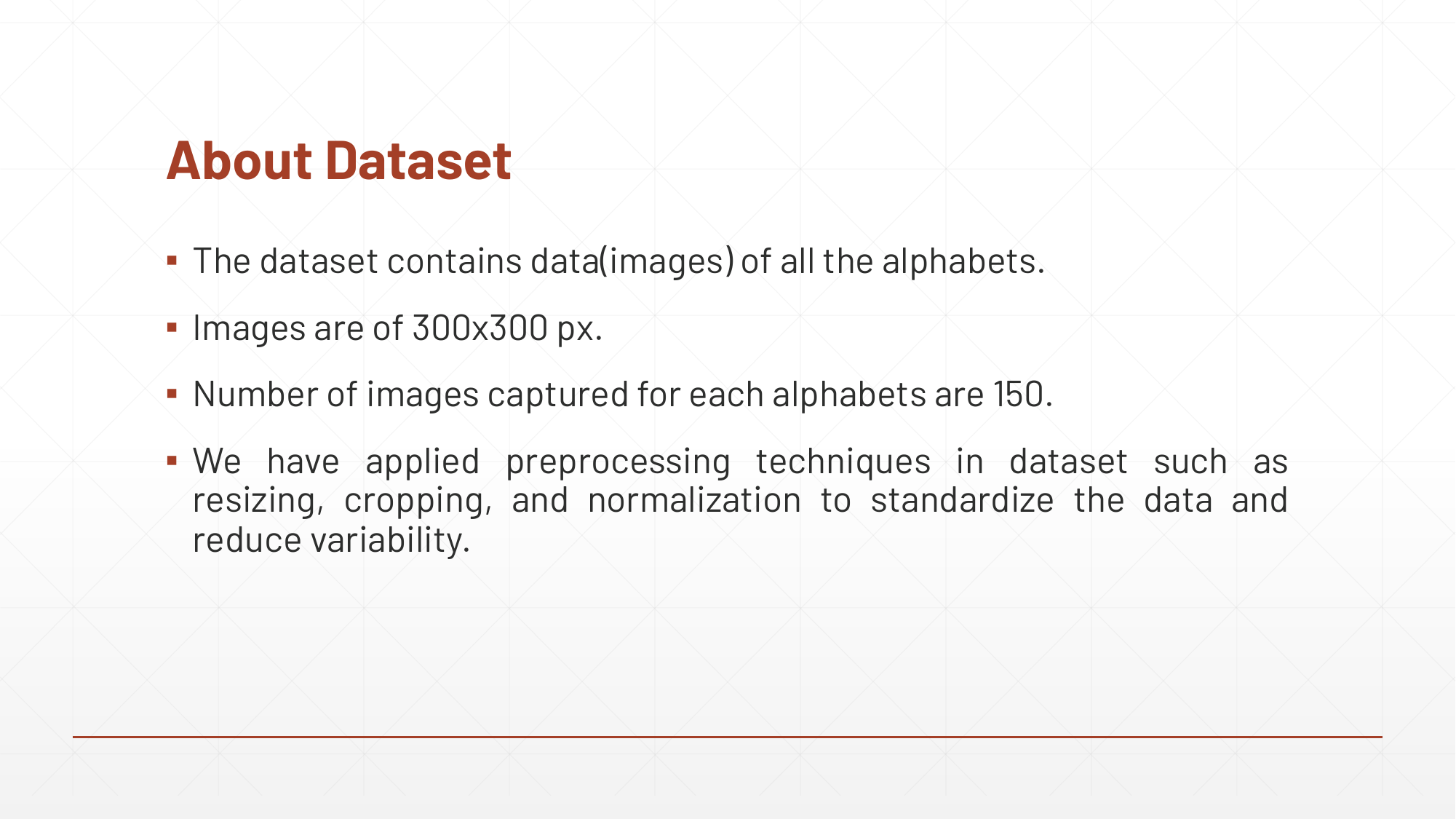

# About Dataset
The dataset contains data(images) of all the alphabets.
Images are of 300x300 px.
Number of images captured for each alphabets are 150.
We have applied preprocessing techniques in dataset such as resizing, cropping, and normalization to standardize the data and reduce variability.